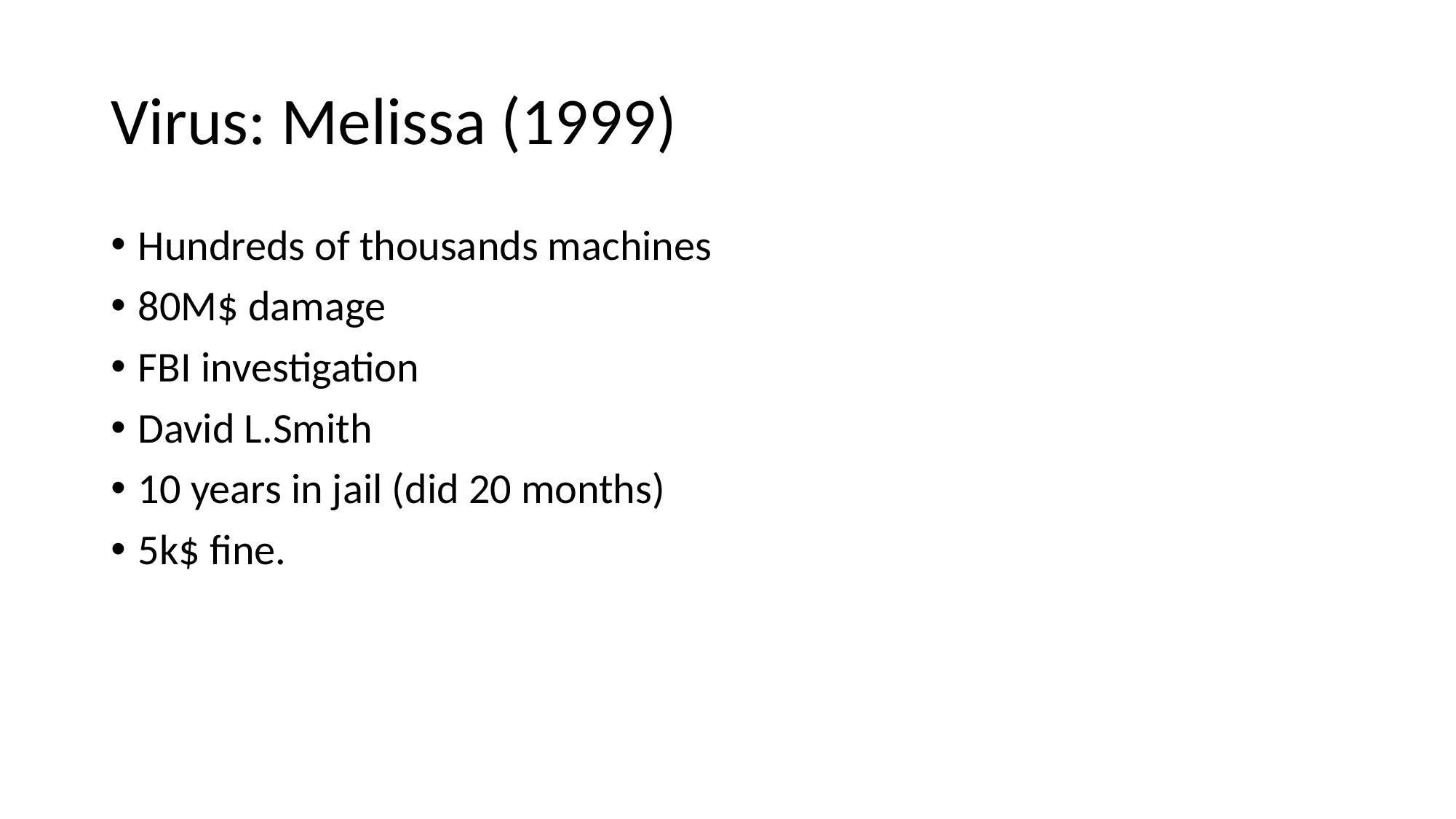

# Virus: Melissa (1999)
Hundreds of thousands machines
80M$ damage
FBI investigation
David L.Smith
10 years in jail (did 20 months)
5k$ fine.